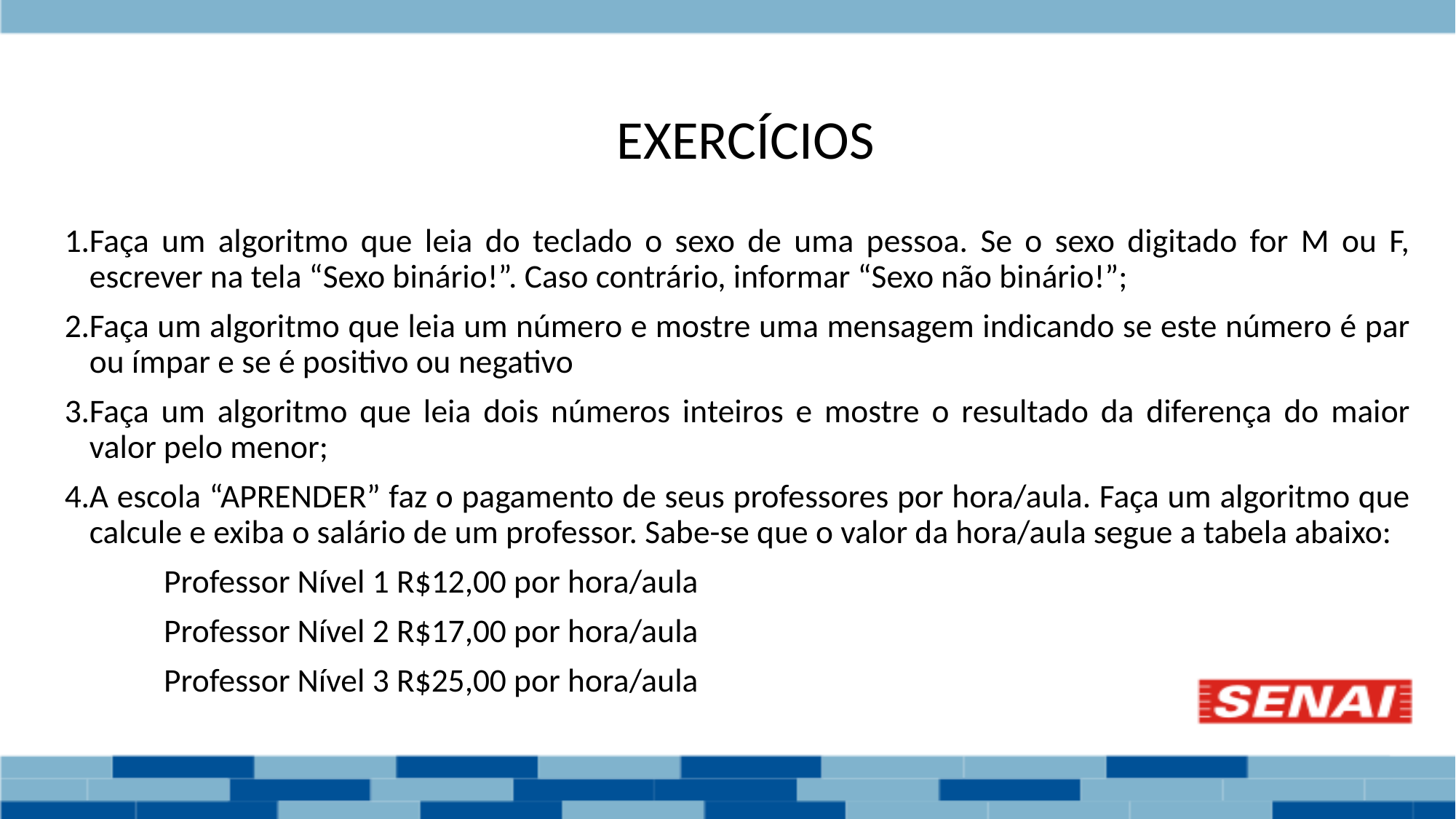

# EXERCÍCIOS
Faça um algoritmo que leia do teclado o sexo de uma pessoa. Se o sexo digitado for M ou F, escrever na tela “Sexo binário!”. Caso contrário, informar “Sexo não binário!”;
Faça um algoritmo que leia um número e mostre uma mensagem indicando se este número é par ou ímpar e se é positivo ou negativo
Faça um algoritmo que leia dois números inteiros e mostre o resultado da diferença do maior valor pelo menor;
A escola “APRENDER” faz o pagamento de seus professores por hora/aula. Faça um algoritmo que calcule e exiba o salário de um professor. Sabe-se que o valor da hora/aula segue a tabela abaixo:
		Professor Nível 1 R$12,00 por hora/aula
		Professor Nível 2 R$17,00 por hora/aula
		Professor Nível 3 R$25,00 por hora/aula